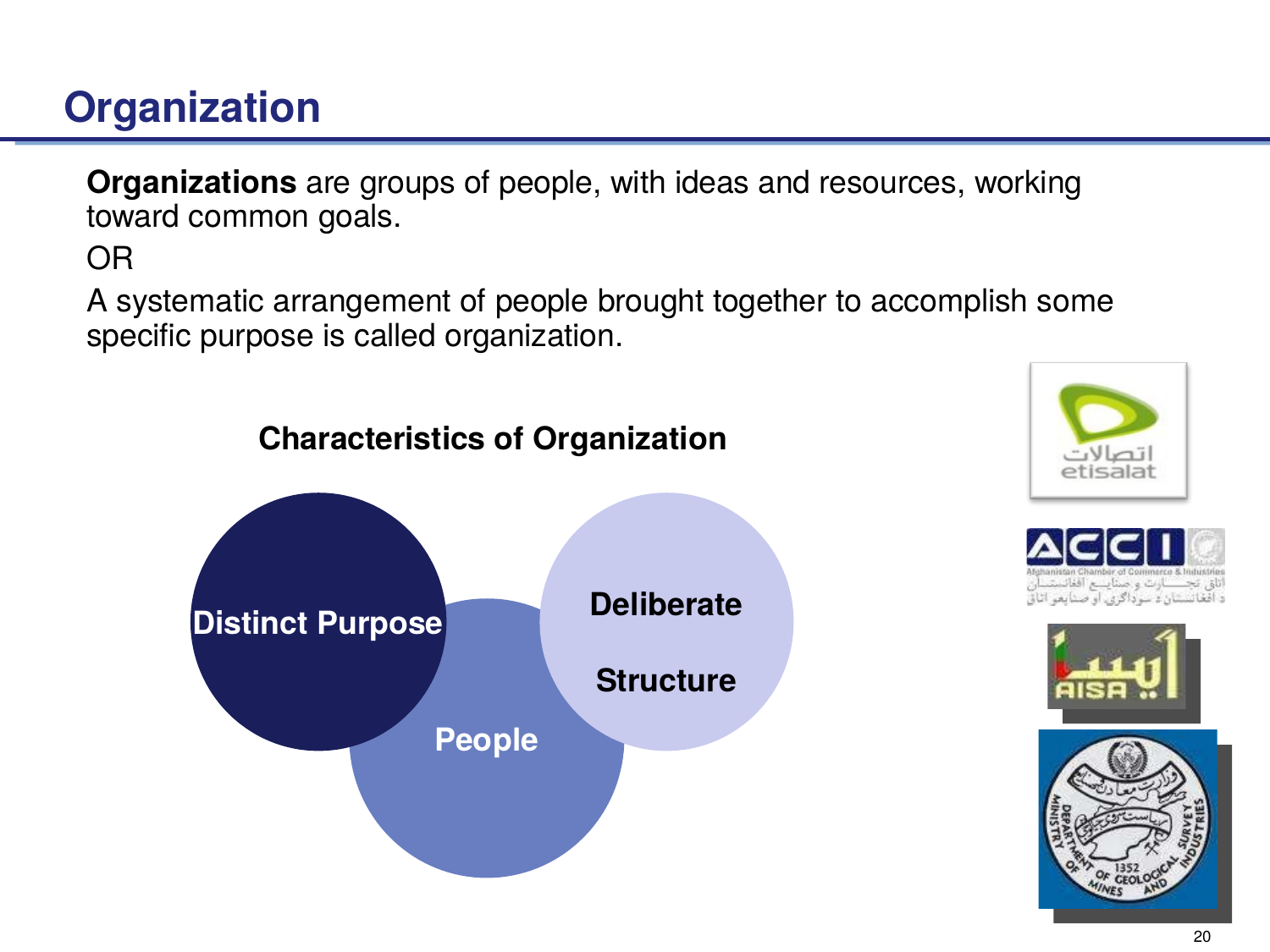

# Organization
Organizations are groups of people, with ideas and resources, working  toward common goals.
OR
A systematic arrangement of people brought together to accomplish some  specific purpose is called organization.

Characteristics of Organization

Deliberate  Structure

Distinct Purpose

People
20